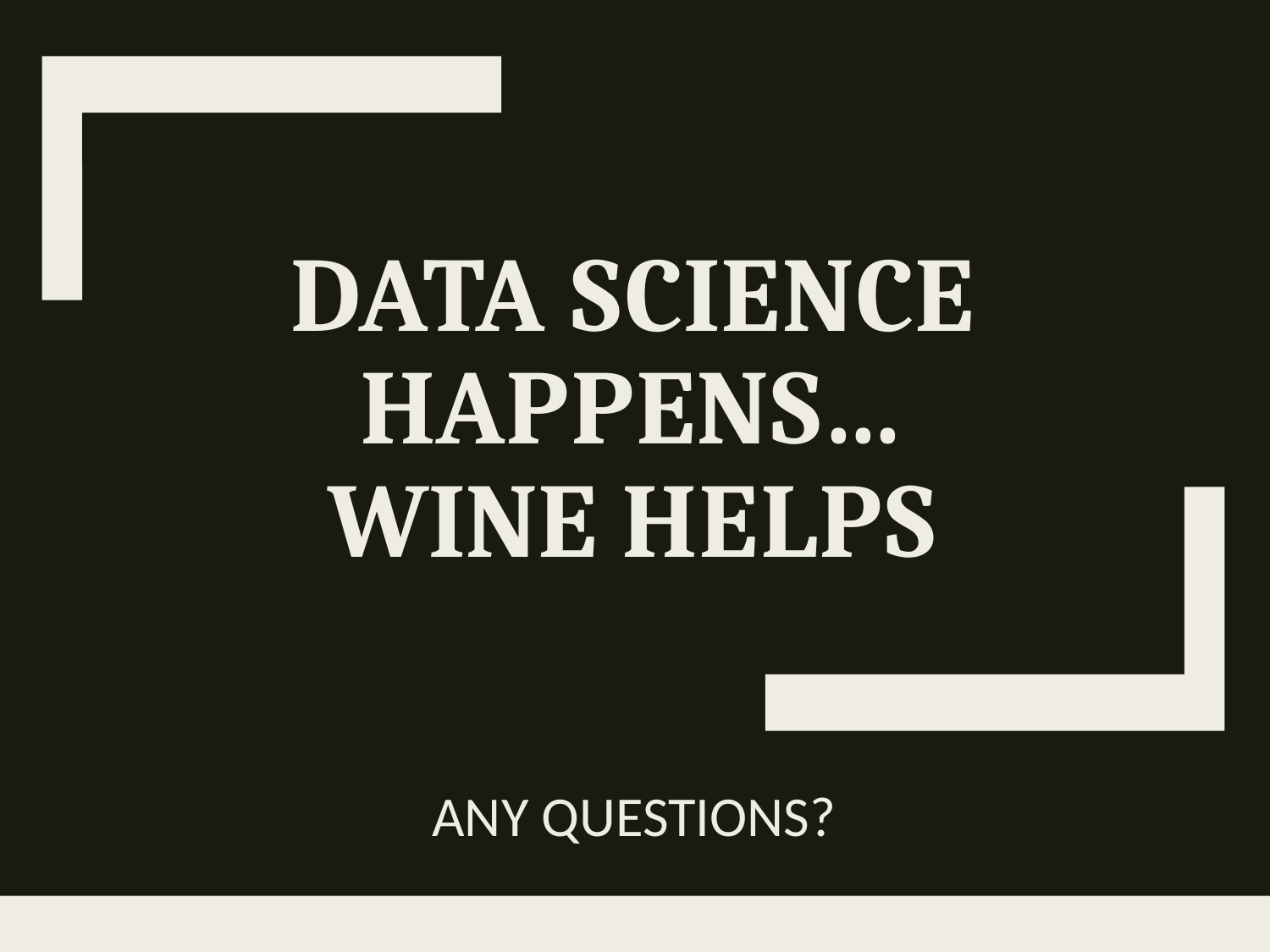

# Data Science Happens… Wine helps

ANY QUESTIONS?